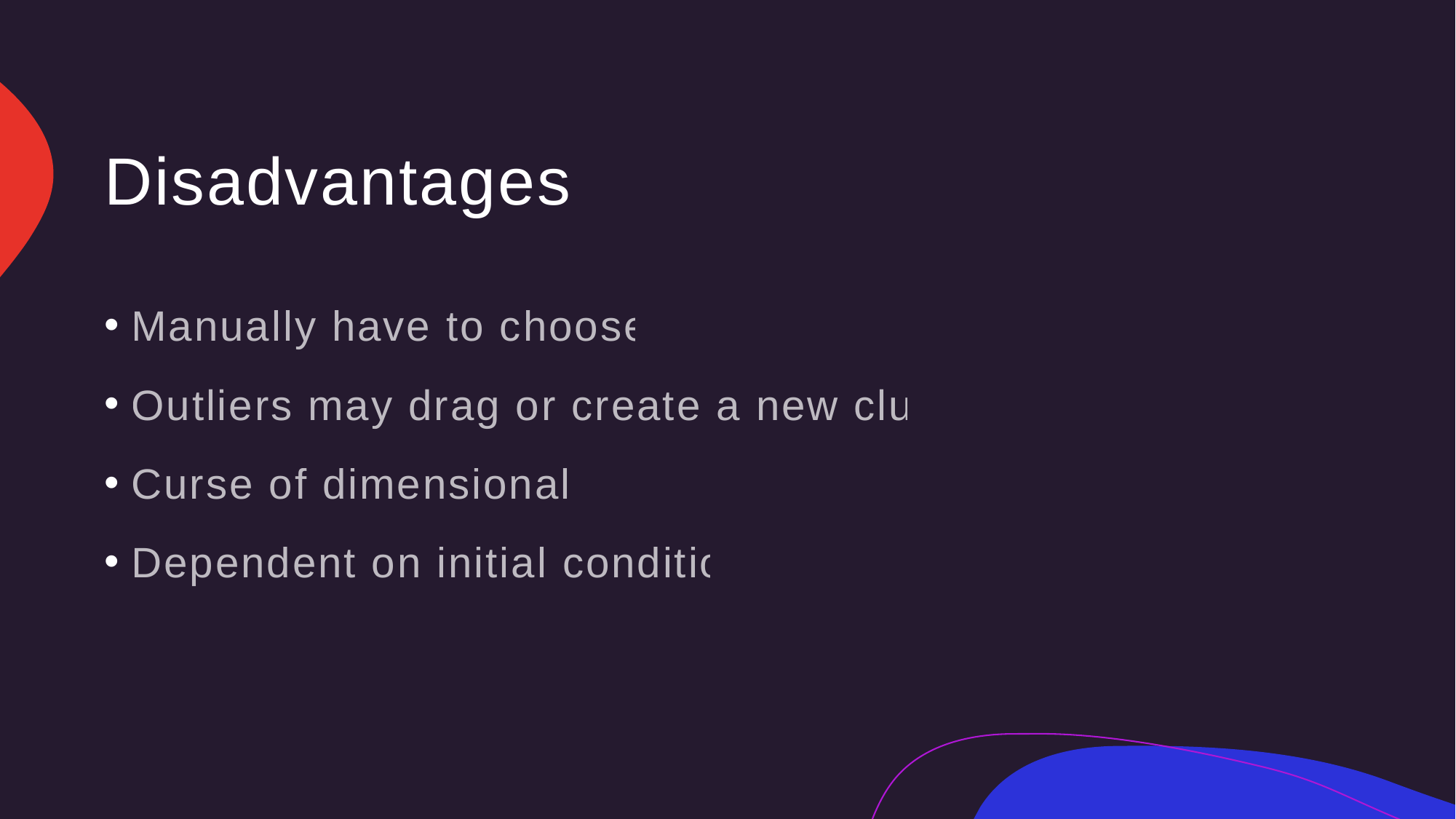

# Disadvantages
Manually have to choose k
Outliers may drag or create a new cluster
Curse of dimensionality
Dependent on initial conditions